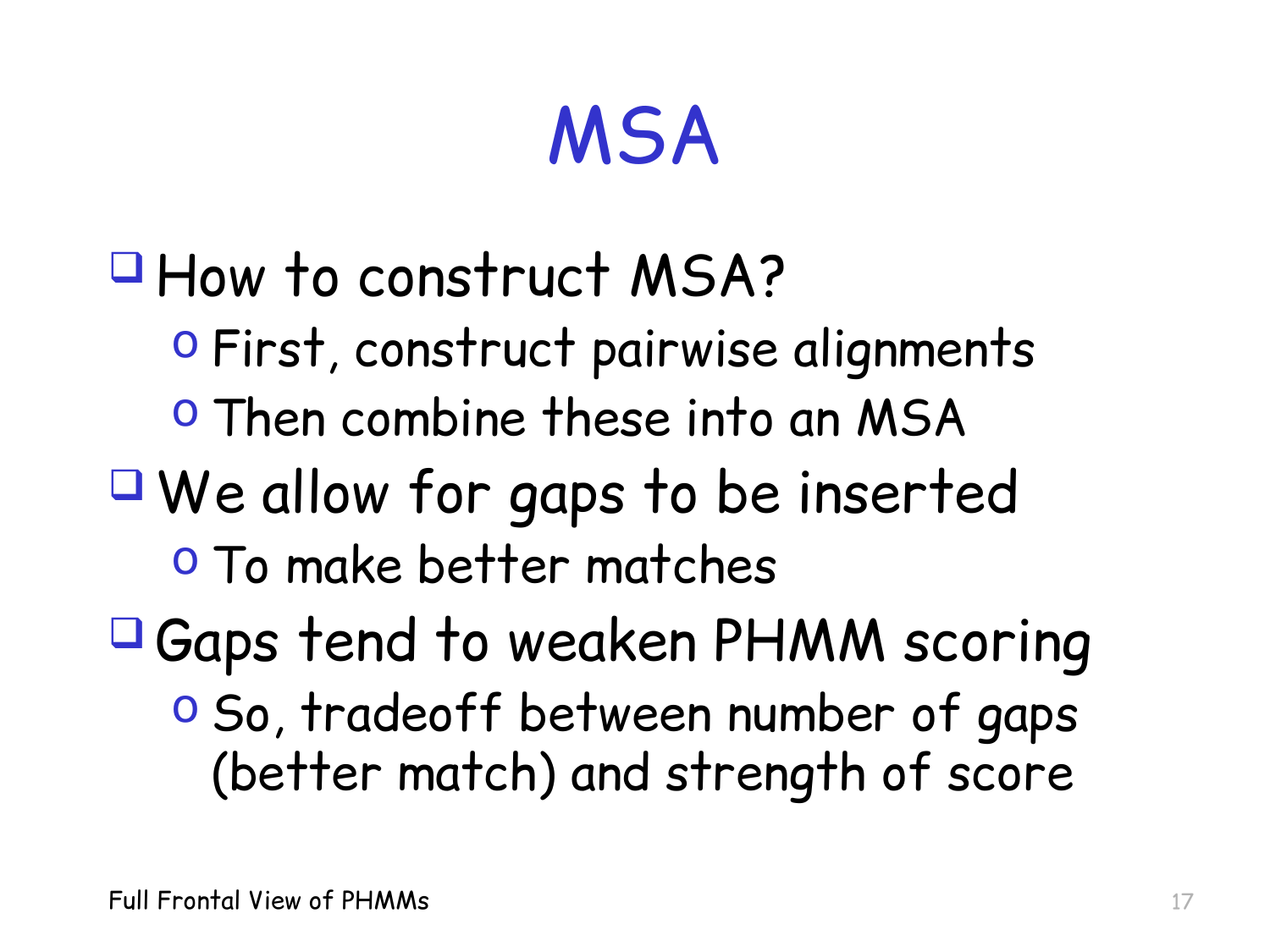

# MSA
How to construct MSA?
First, construct pairwise alignments
Then combine these into an MSA
We allow for gaps to be inserted
To make better matches
Gaps tend to weaken PHMM scoring
So, tradeoff between number of gaps (better match) and strength of score

Full Frontal View of PHMMs
17